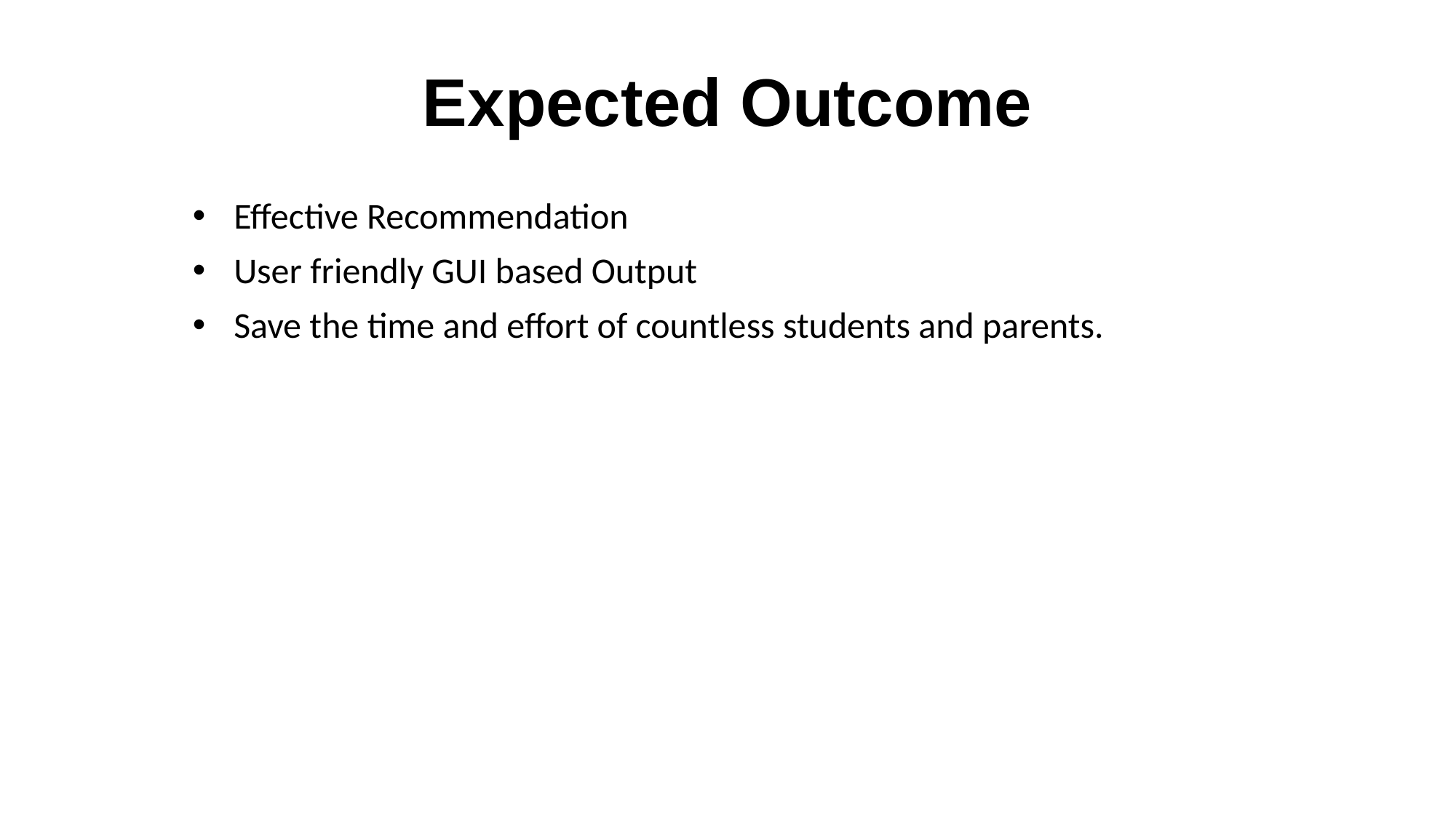

# Expected Outcome
Effective Recommendation
User friendly GUI based Output
Save the time and effort of countless students and parents.